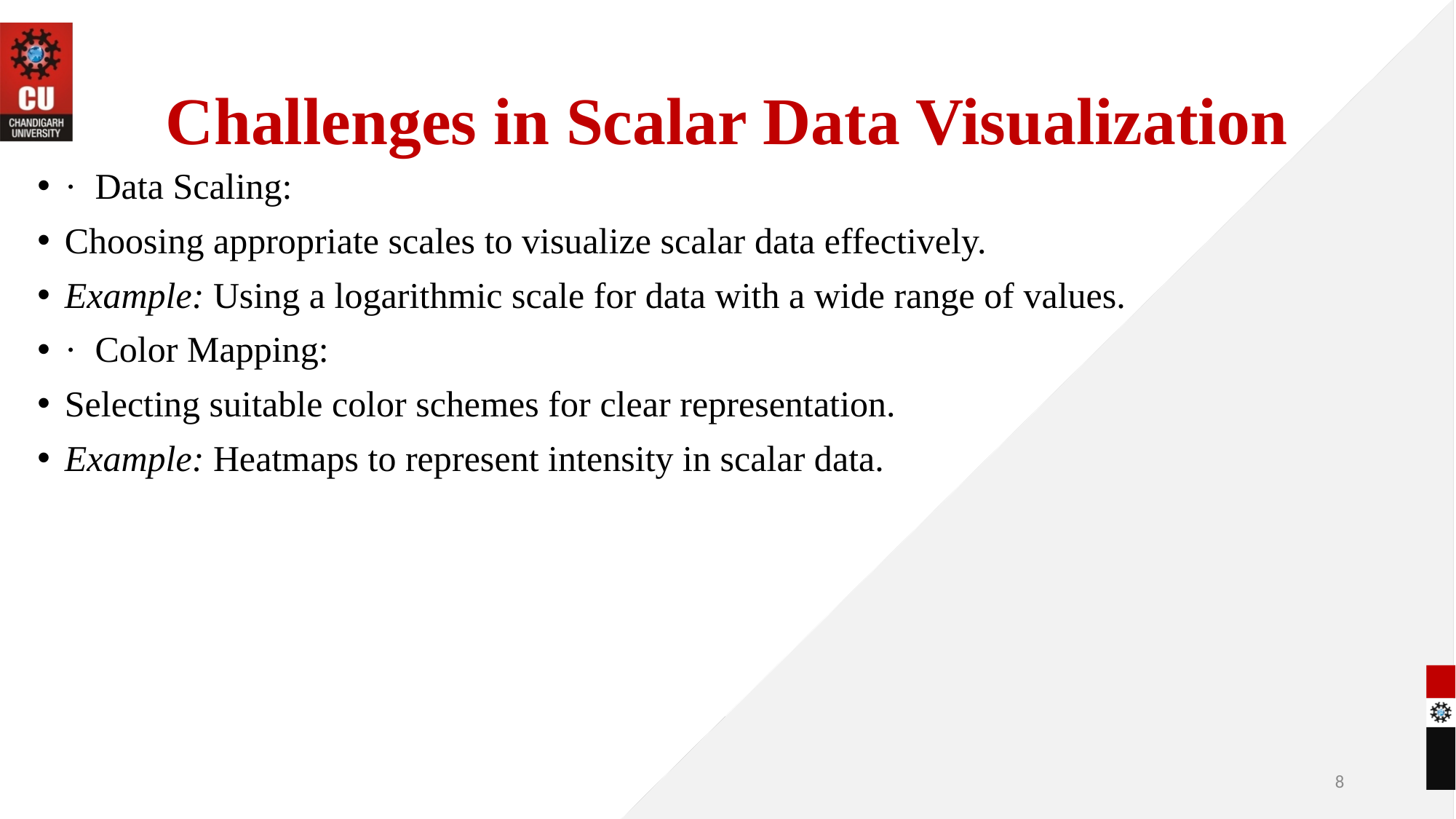

# Challenges in Scalar Data Visualization
·  Data Scaling:
Choosing appropriate scales to visualize scalar data effectively.
Example: Using a logarithmic scale for data with a wide range of values.
·  Color Mapping:
Selecting suitable color schemes for clear representation.
Example: Heatmaps to represent intensity in scalar data.
8